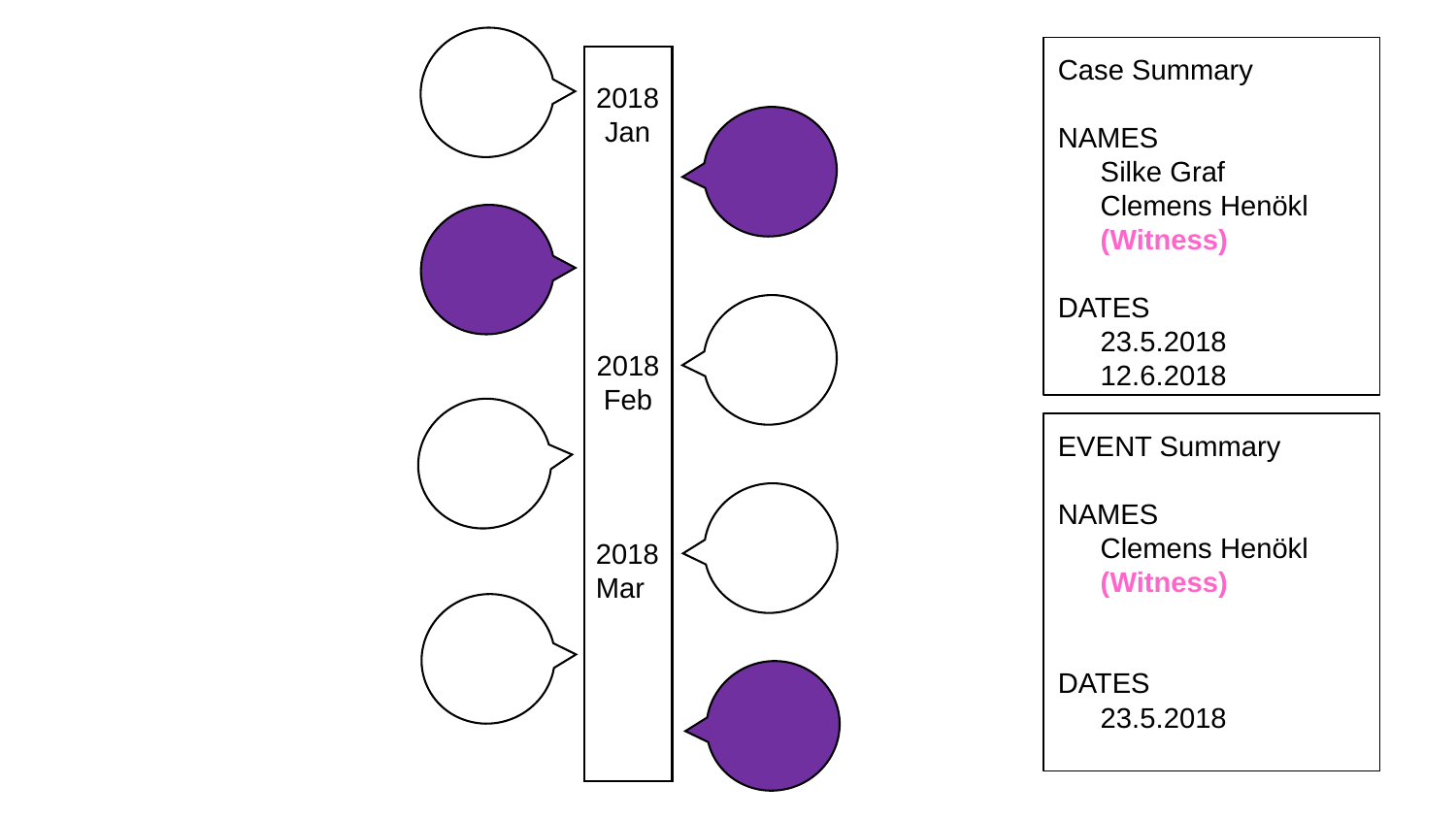

2018
Jan

2018
Feb

2018
Mar

Case Summary

NAMES
Silke Graf
Clemens Henökl (Witness)

DATES
23.5.2018
12.6.2018
EVENT Summary

NAMES
Clemens Henökl (Witness)

DATES
23.5.2018